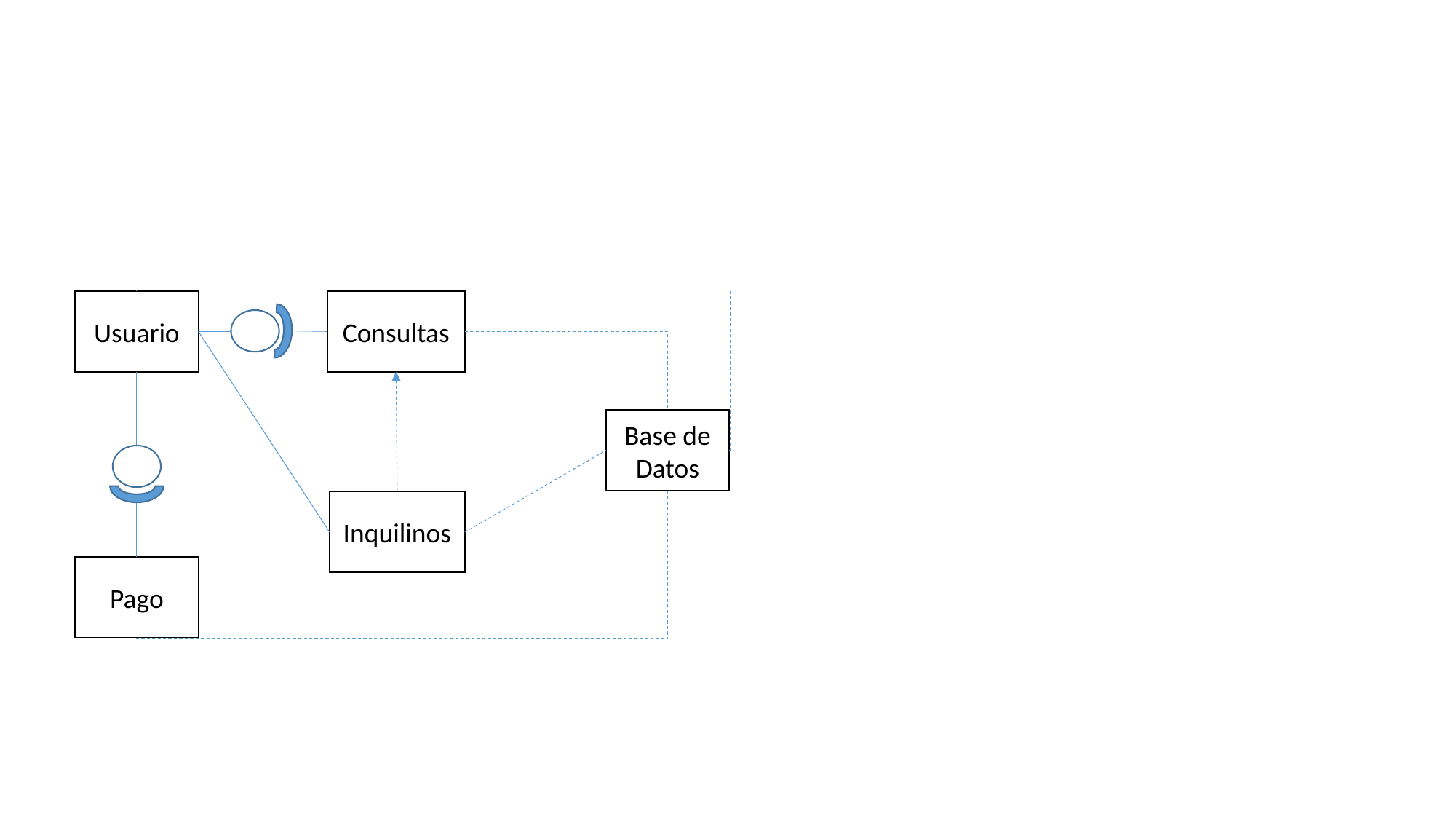

Usuario
Consultas

Base de Datos

Inquilinos
Pago